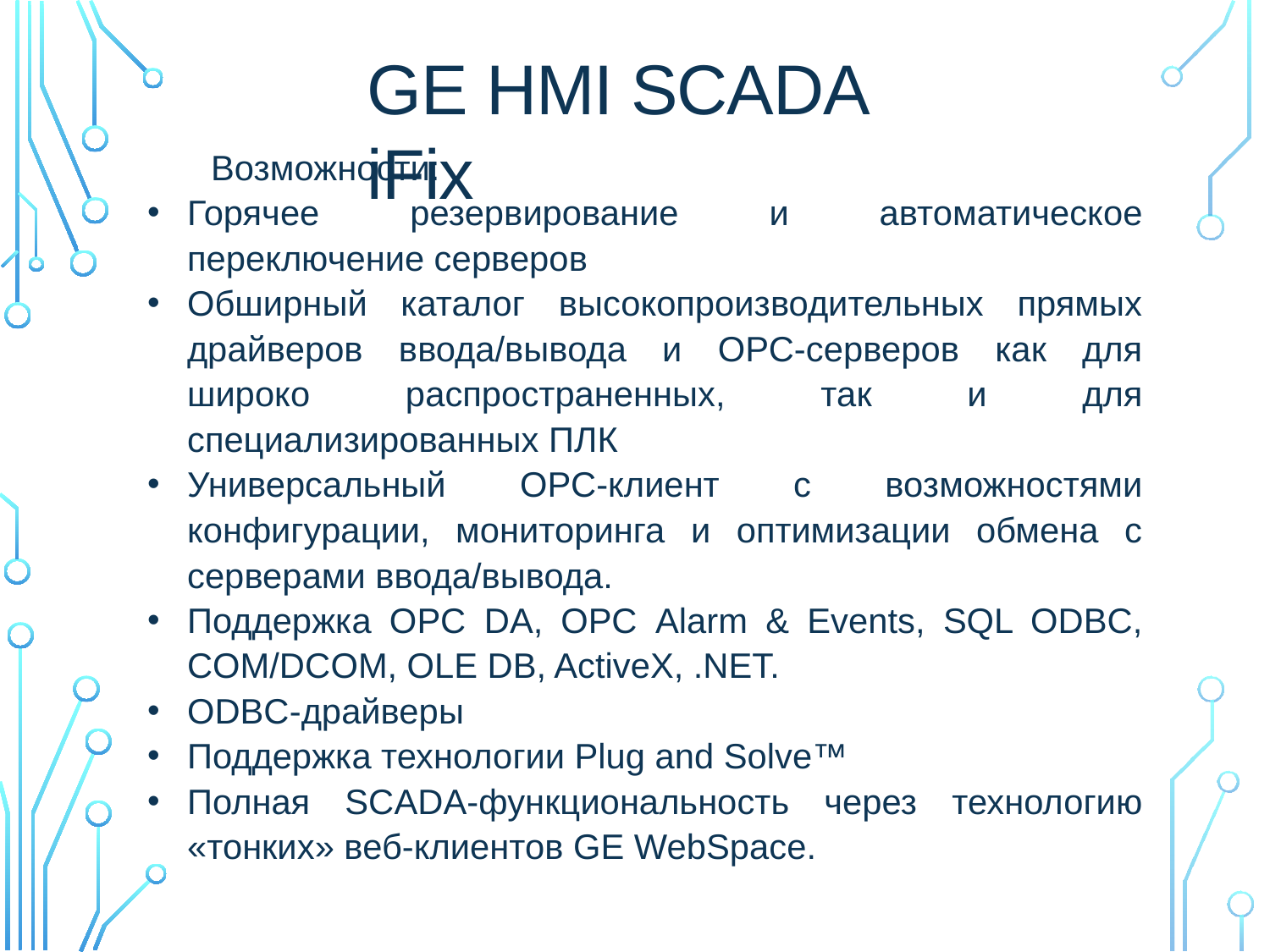

GE HMI SСADA iFix
Возможности:
Горячее резервирование и автоматическое переключение серверов
Обширный каталог высокопроизводительных прямых драйверов ввода/вывода и ОРС-серверов как для широко распространенных, так и для специализированных ПЛК
Универсальный ОРС-клиент с возможностями конфигурации, мониторинга и оптимизации обмена с серверами ввода/вывода.
Поддержка ОPC DA, ОРС Alarm & Events, SQL ODBC, COM/DCOM, OLE DB, ActiveX, .NET.
ODBC-драйверы
Поддержка технологии Plug and Solve™
Полная SCADA-функциональность через технологию «тонких» веб-клиентов GE WebSpace.